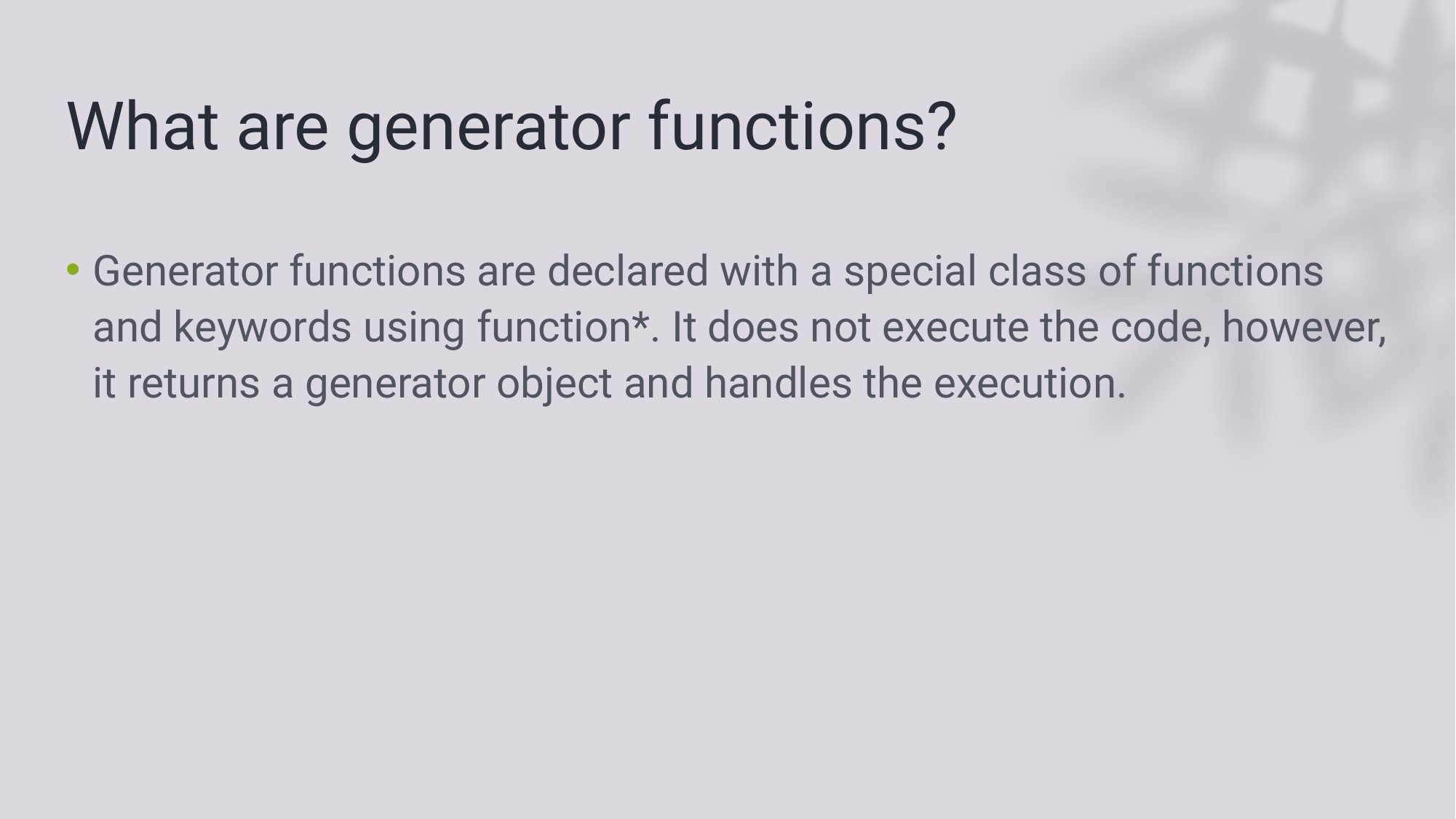

# What are generator functions?
Generator functions are declared with a special class of functions and keywords using function*. It does not execute the code, however, it returns a generator object and handles the execution.